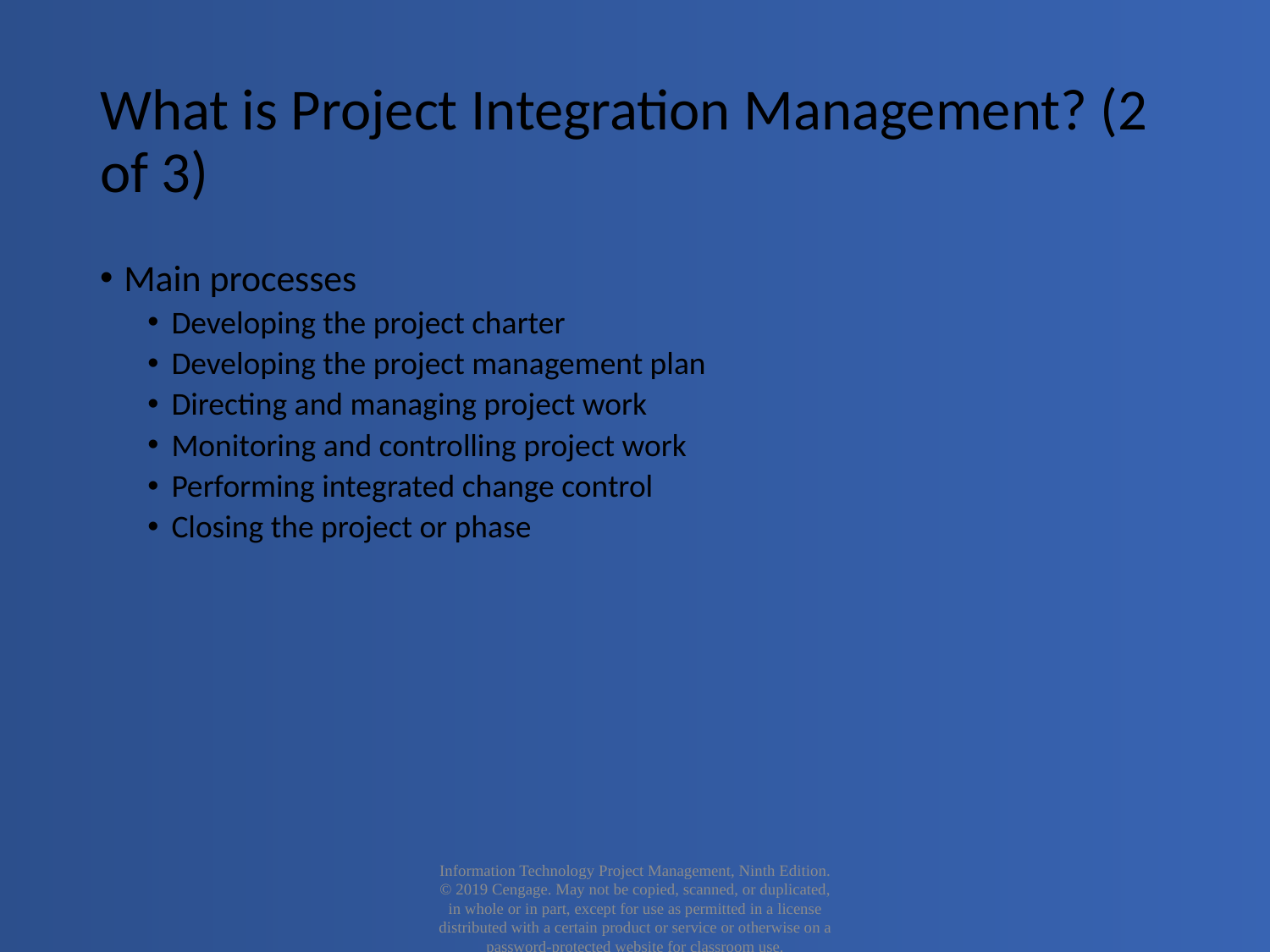

# What is Project Integration Management? (2 of 3)
Main processes
Developing the project charter
Developing the project management plan
Directing and managing project work
Monitoring and controlling project work
Performing integrated change control
Closing the project or phase
Information Technology Project Management, Ninth Edition. © 2019 Cengage. May not be copied, scanned, or duplicated, in whole or in part, except for use as permitted in a license distributed with a certain product or service or otherwise on a password-protected website for classroom use.